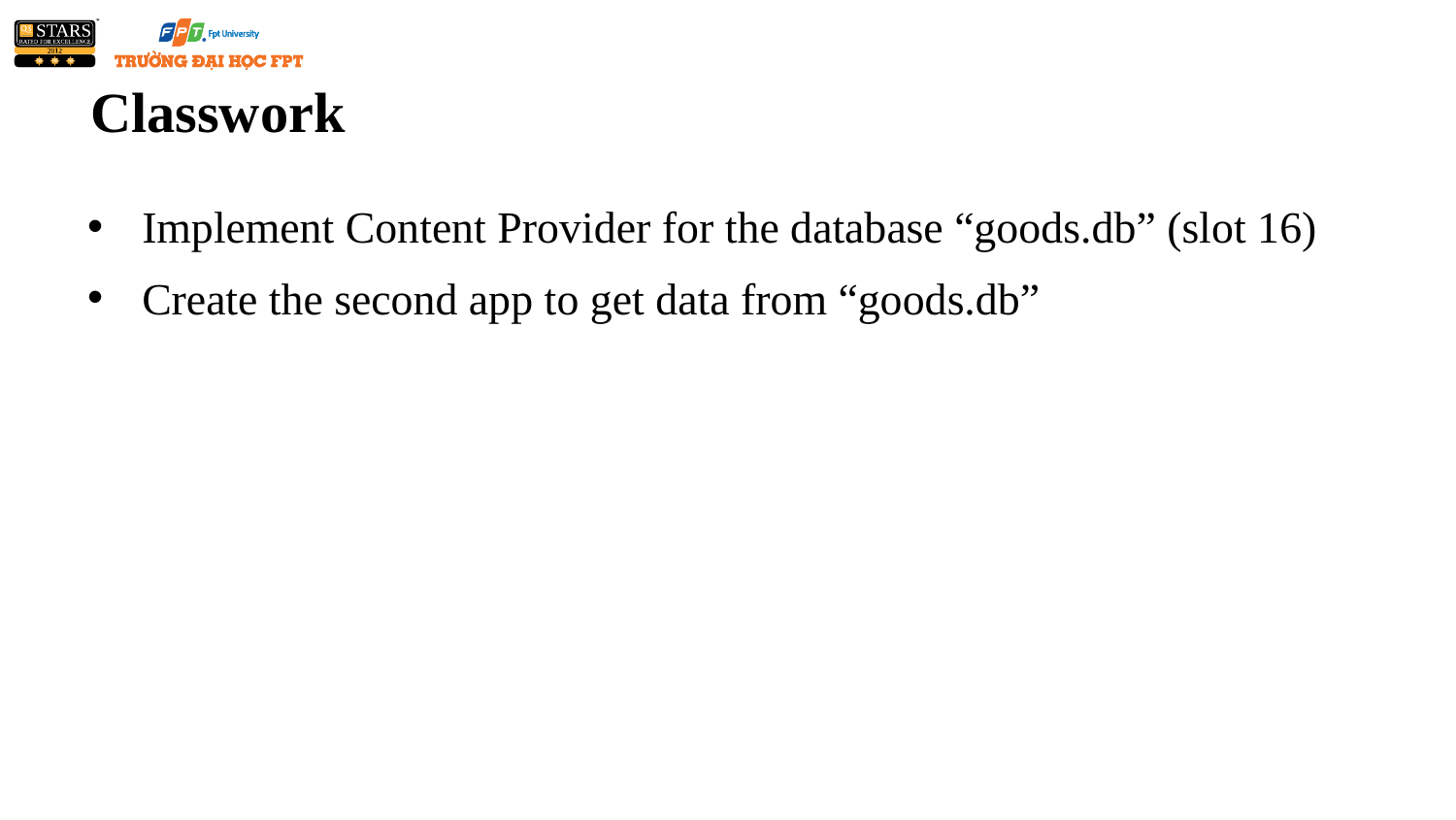

# Classwork
Implement Content Provider for the database “goods.db” (slot 16)
Create the second app to get data from “goods.db”